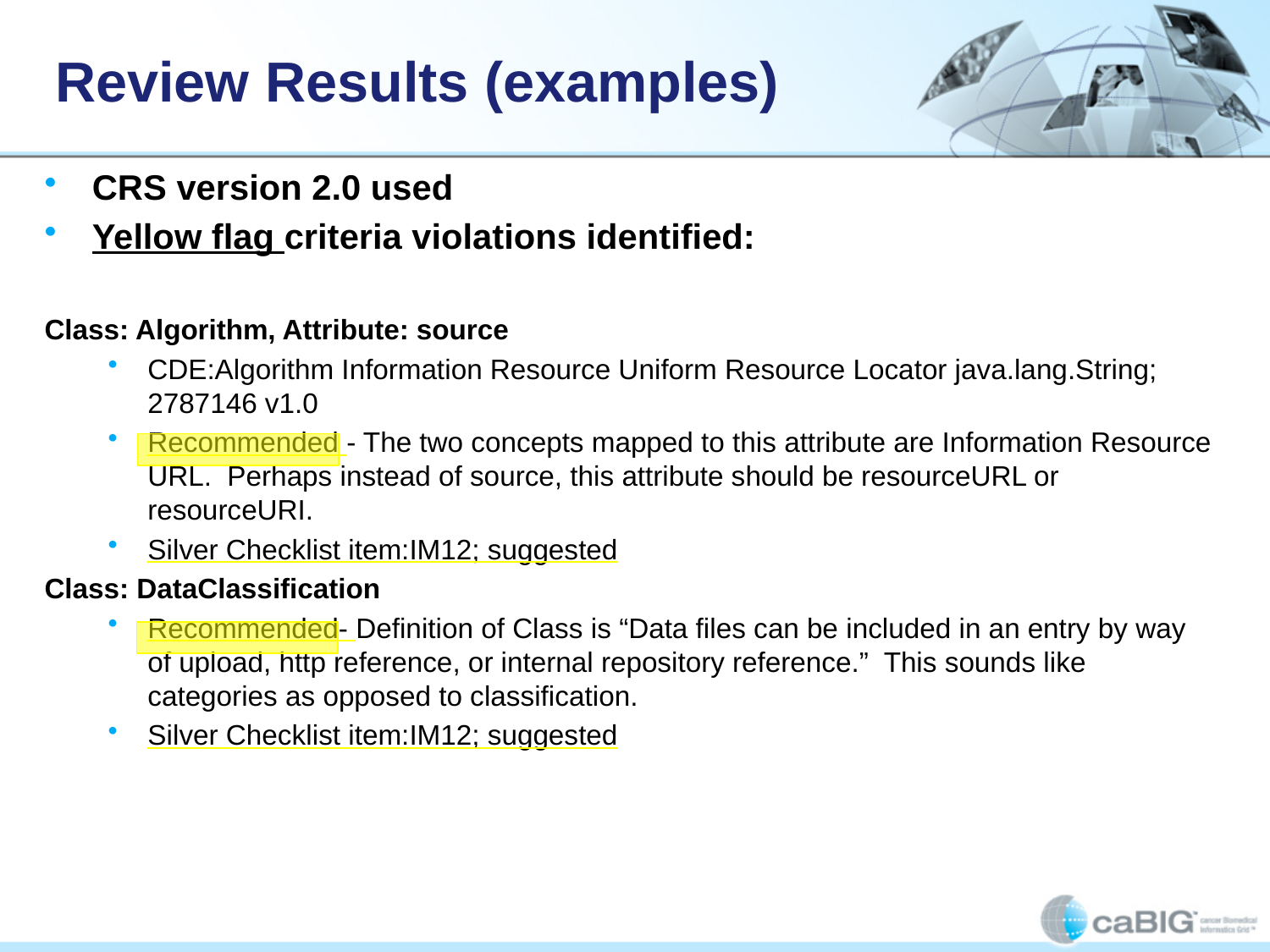

# Review Results (examples)
CRS version 2.0 used
Yellow flag criteria violations identified:

Class: Algorithm, Attribute: source
CDE:Algorithm Information Resource Uniform Resource Locator java.lang.String; 2787146 v1.0
Recommended - The two concepts mapped to this attribute are Information Resource URL.  Perhaps instead of source, this attribute should be resourceURL or resourceURI.
Silver Checklist item:IM12; suggested
Class: DataClassification
Recommended- Definition of Class is “Data files can be included in an entry by way of upload, http reference, or internal repository reference.”  This sounds like categories as opposed to classification.
Silver Checklist item:IM12; suggested